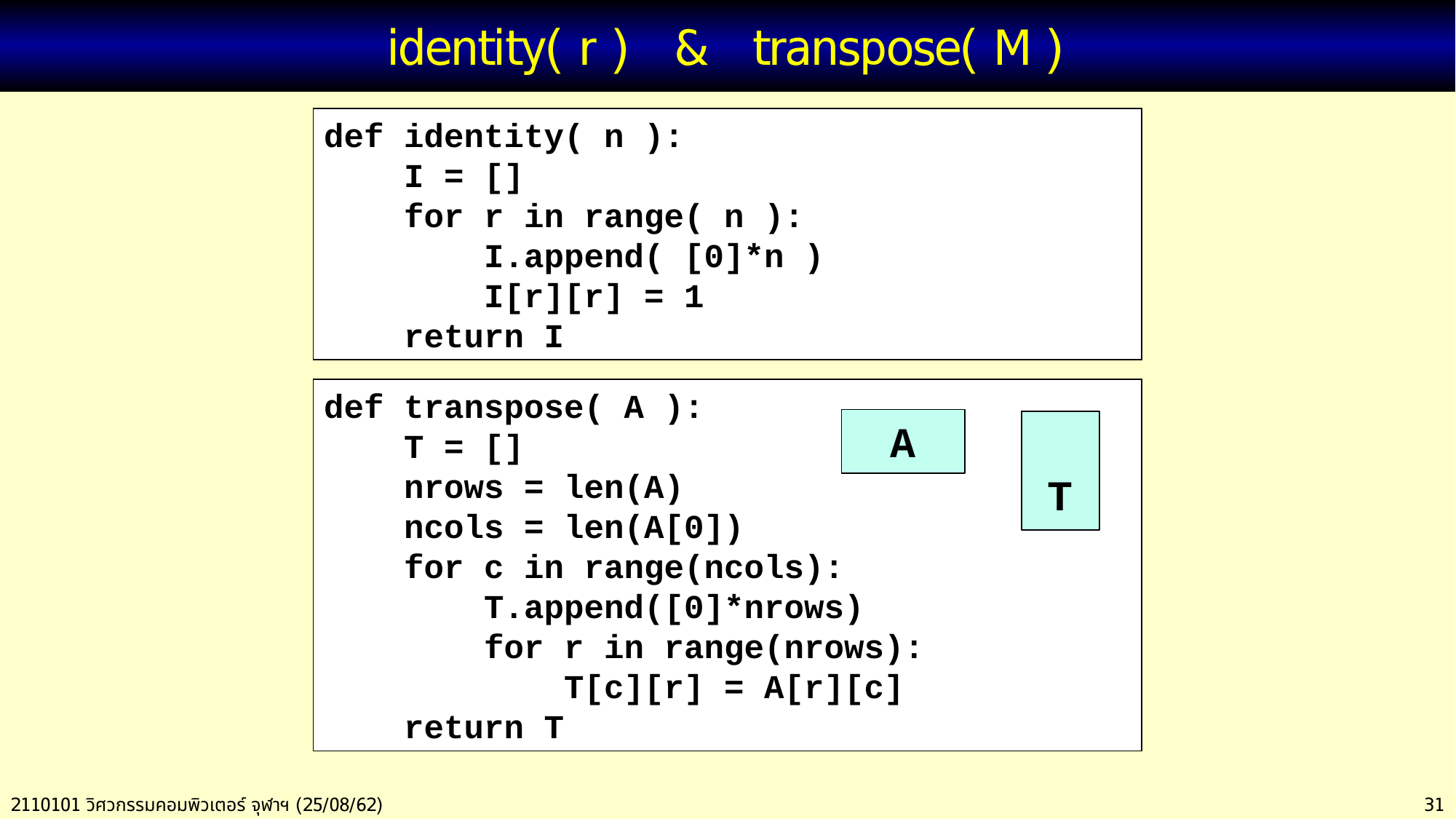

# identity( r )   &   transpose( M )
def identity( n ):
    I = []
    for r in range( n ):
        I.append( [0]*n )
        I[r][r] = 1
    return I
def transpose( A ):
    T = []
    nrows = len(A)
    ncols = len(A[0])
    for c in range(ncols):
        T.append([0]*nrows)
        for r in range(nrows):
            T[c][r] = A[r][c]
    return T
A
T